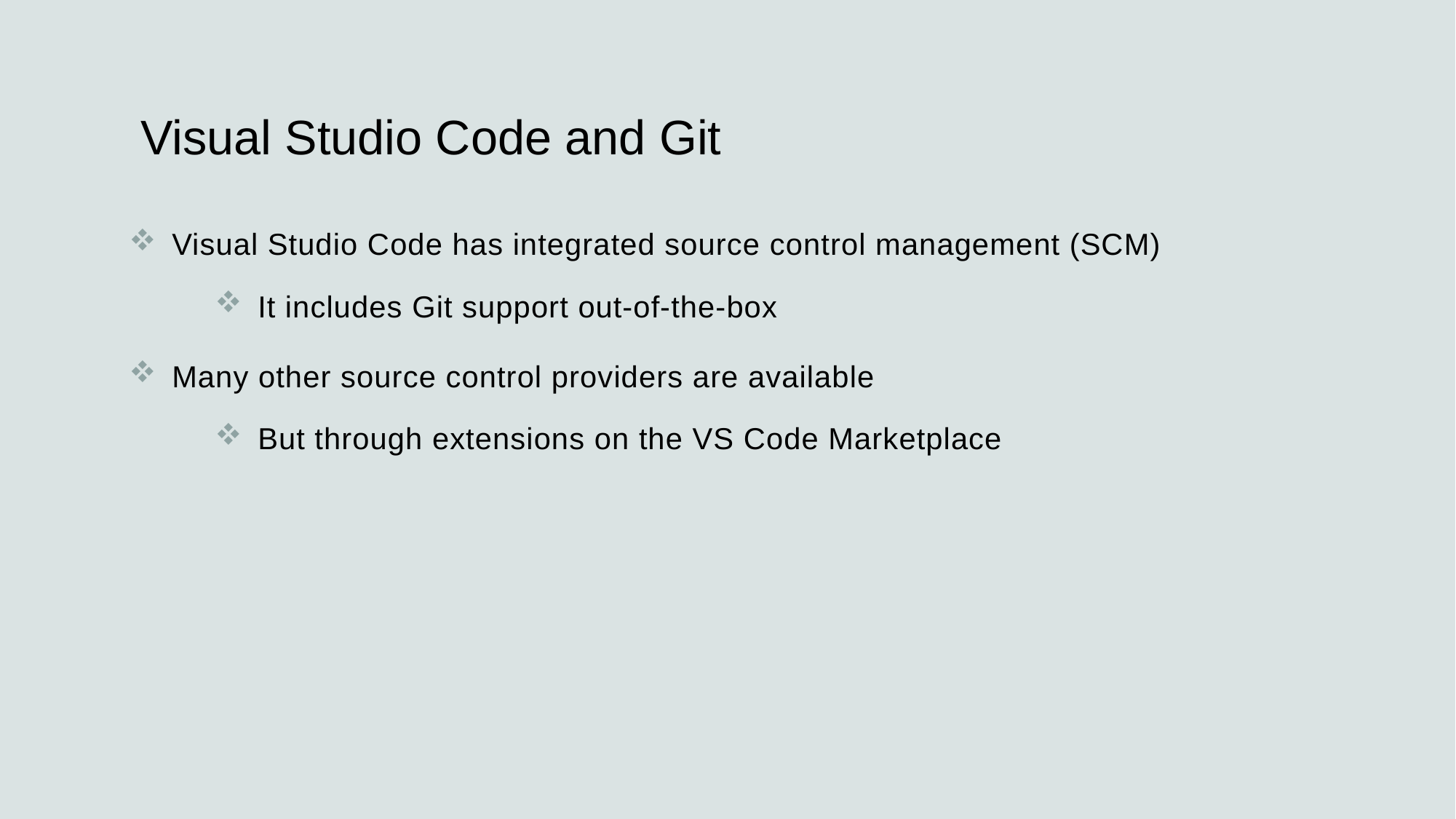

# Visual Studio Code and Git
Visual Studio Code has integrated source control management (SCM)
It includes Git support out-of-the-box
Many other source control providers are available
But through extensions on the VS Code Marketplace